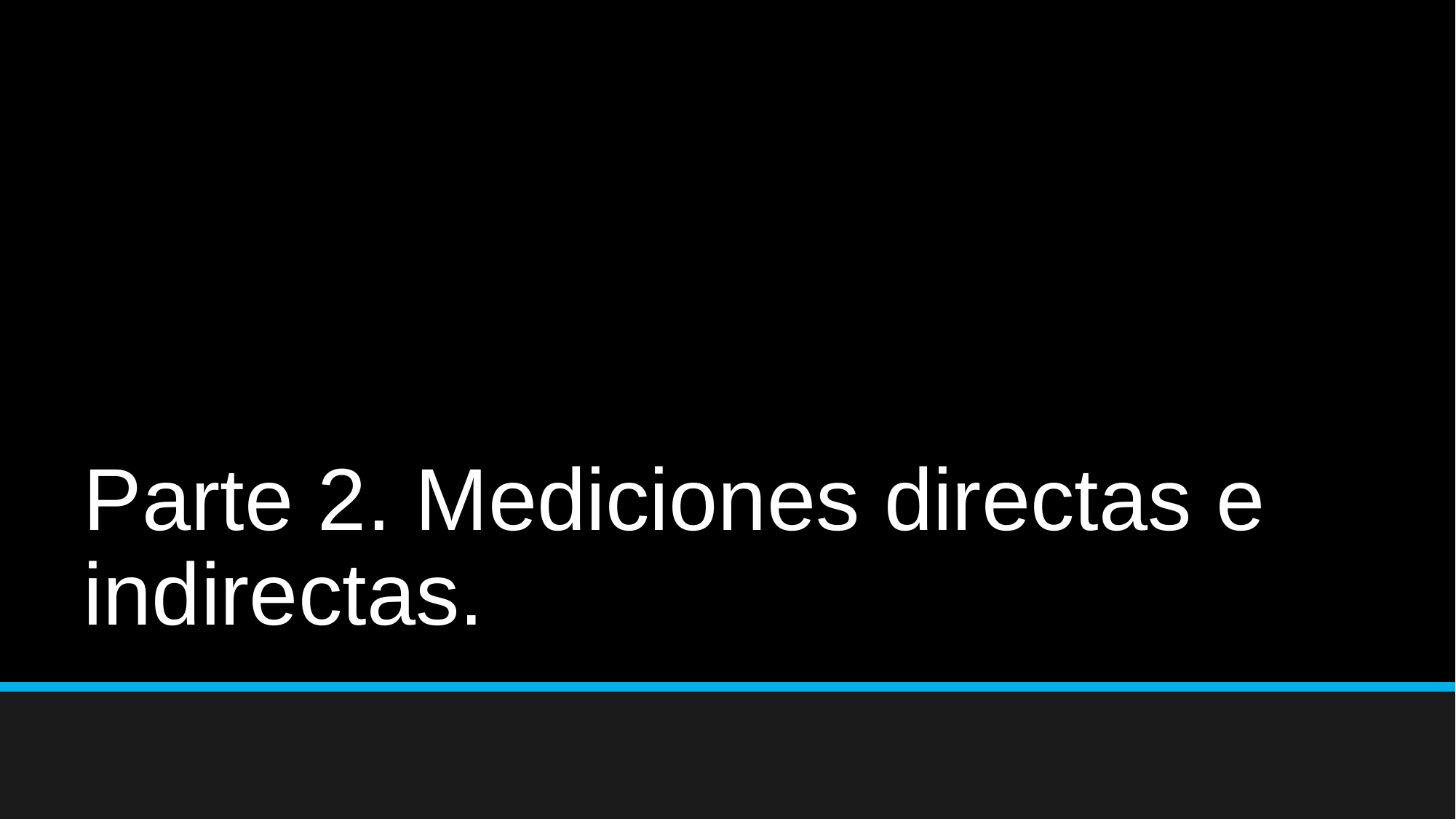

# Parte 2. Mediciones directas e indirectas.